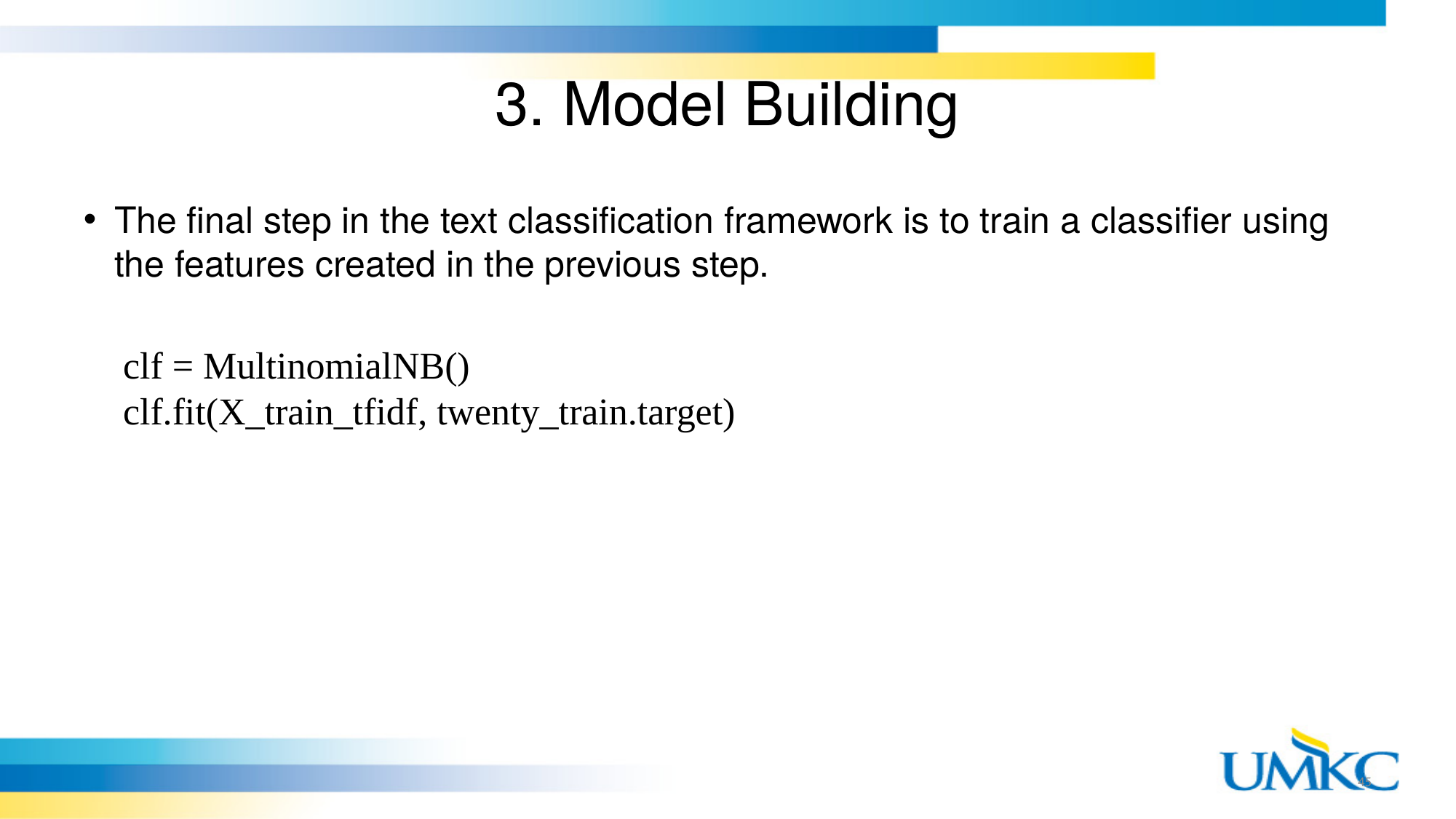

# 3. Model Building
The final step in the text classification framework is to train a classifier using the features created in the previous step.
clf = MultinomialNB()
clf.fit(X_train_tfidf, twenty_train.target)
45